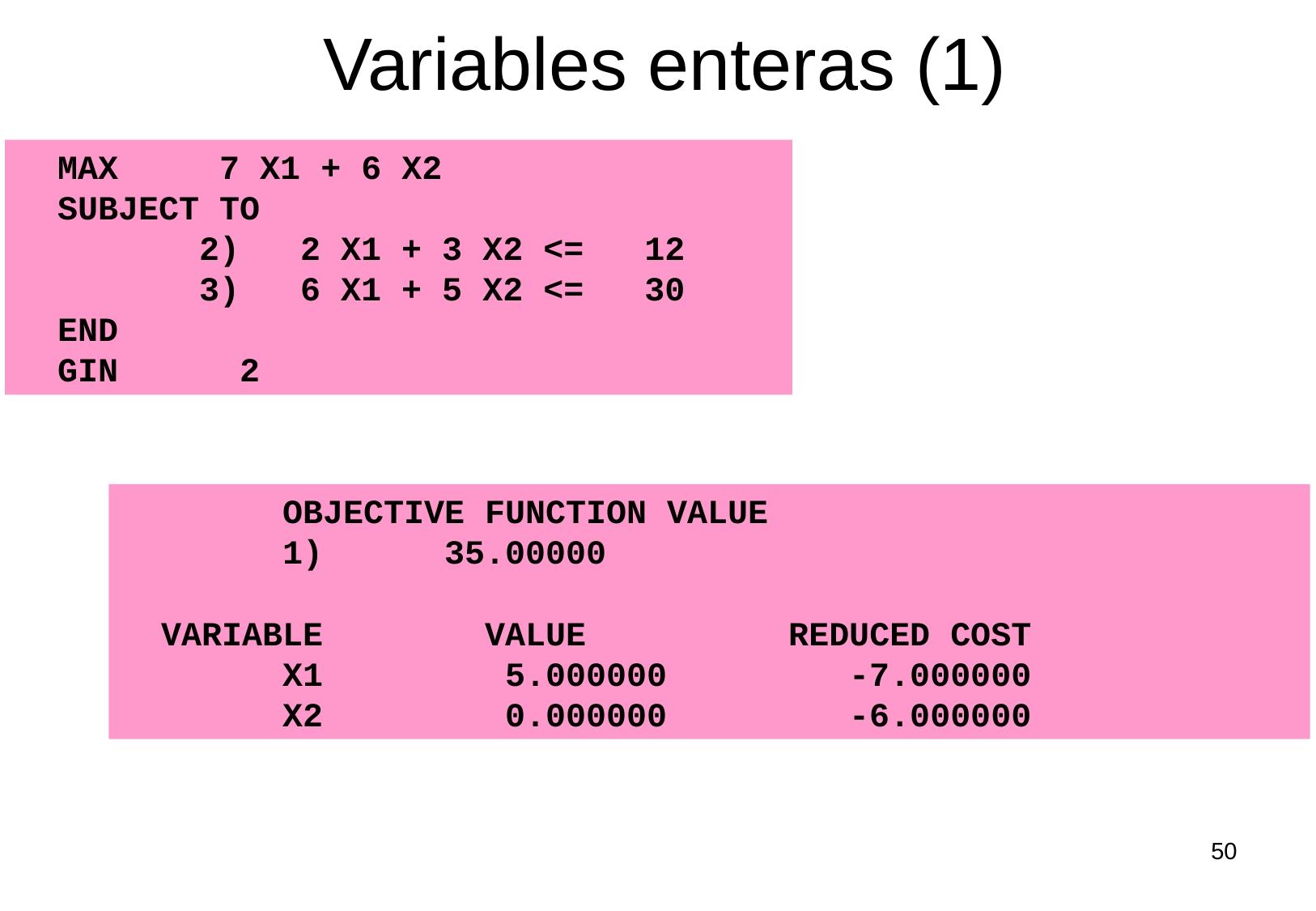

Variables enteras (1)
  MAX     7 X1 + 6 X2
  SUBJECT TO
         2)   2 X1 + 3 X2 <=   12
         3)   6 X1 + 5 X2 <=   30
  END
  GIN      2
        OBJECTIVE FUNCTION VALUE
        1)      35.00000

  VARIABLE        VALUE          REDUCED COST
        X1         5.000000         -7.000000
        X2         0.000000         -6.000000
50